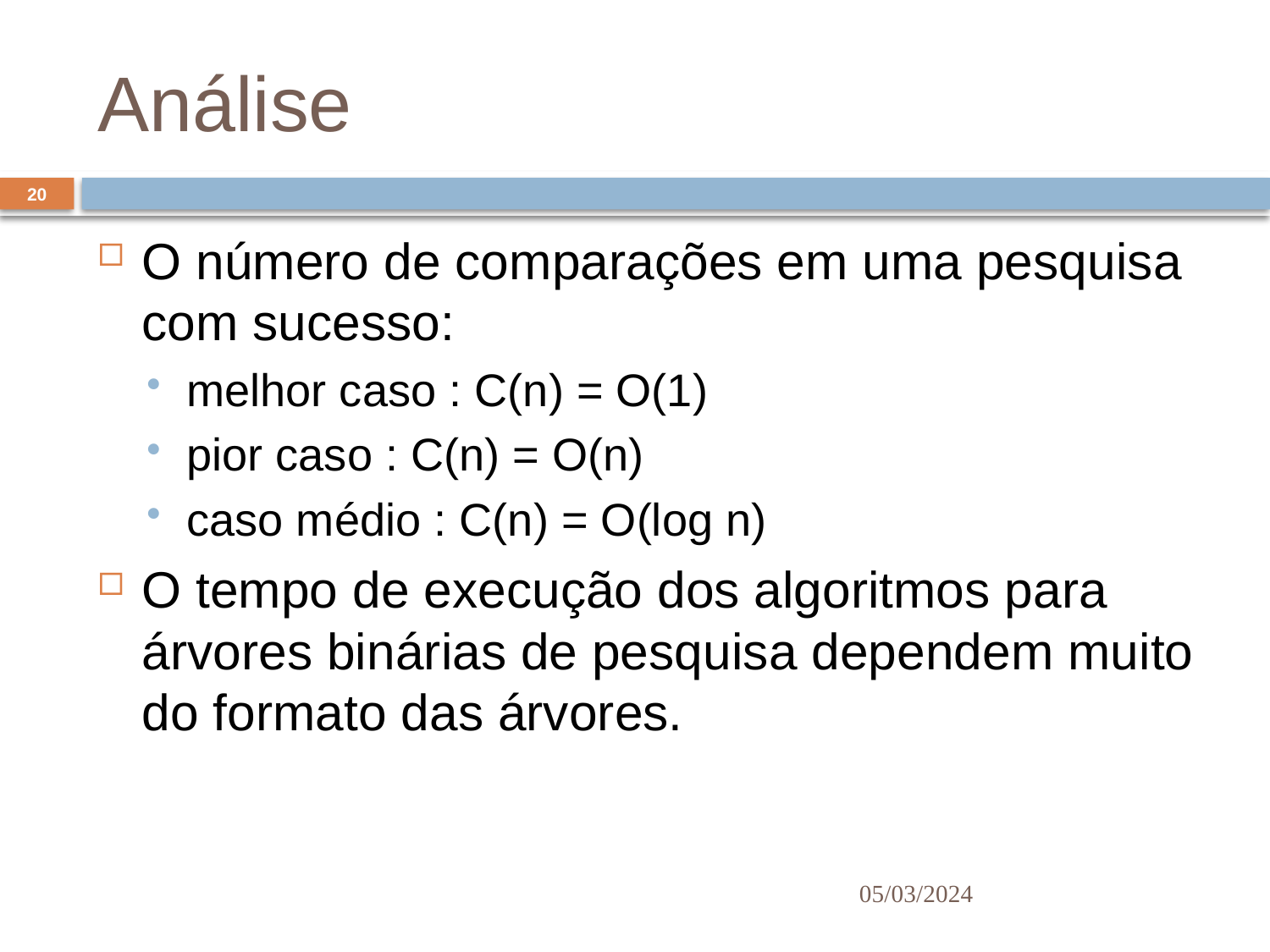

# Análise
20
O número de comparações em uma pesquisa com sucesso:
melhor caso : C(n) = O(1)
pior caso : C(n) = O(n)
caso médio : C(n) = O(log n)
O tempo de execução dos algoritmos para árvores binárias de pesquisa dependem muito do formato das árvores.
05/03/2024